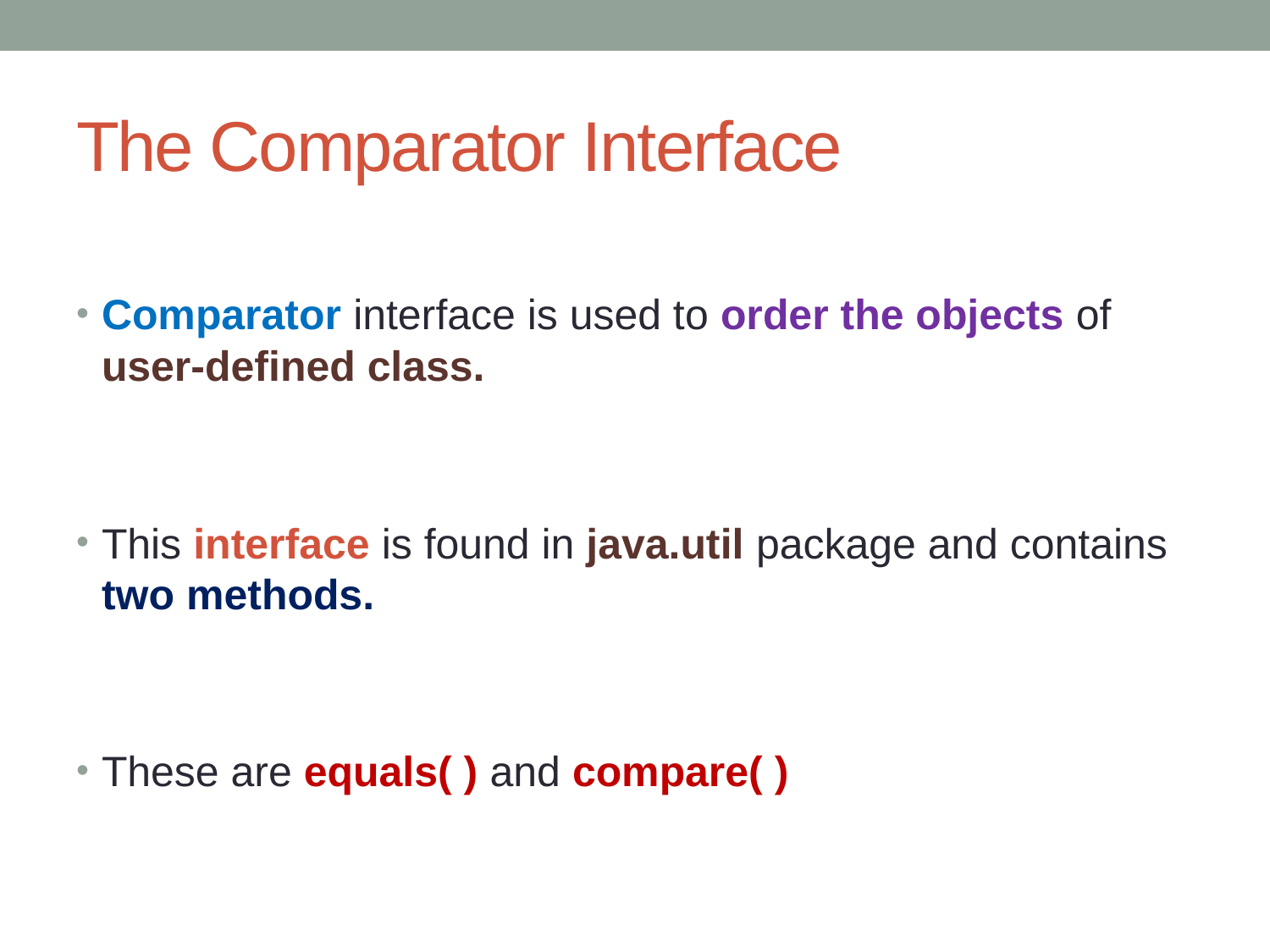

# The Comparator Interface

Comparator interface is used to order the objects of user-defined class.

This interface is found in java.util package and contains two methods.

These are equals( ) and compare( )